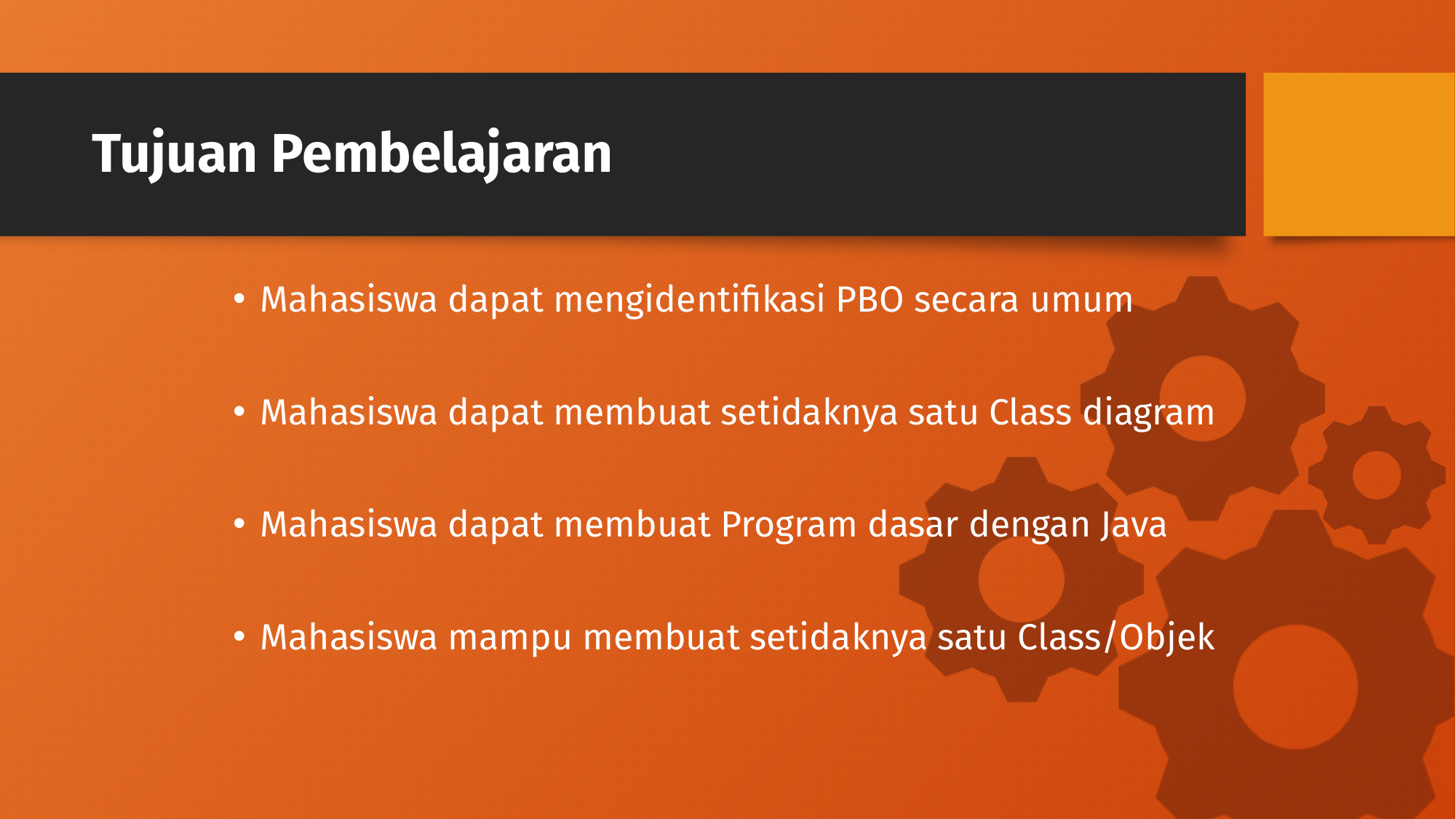

# Tujuan Pembelajaran
Mahasiswa dapat mengidentifikasi PBO secara umum
Mahasiswa dapat membuat setidaknya satu Class diagram
Mahasiswa dapat membuat Program dasar dengan Java
Mahasiswa mampu membuat setidaknya satu Class/Objek